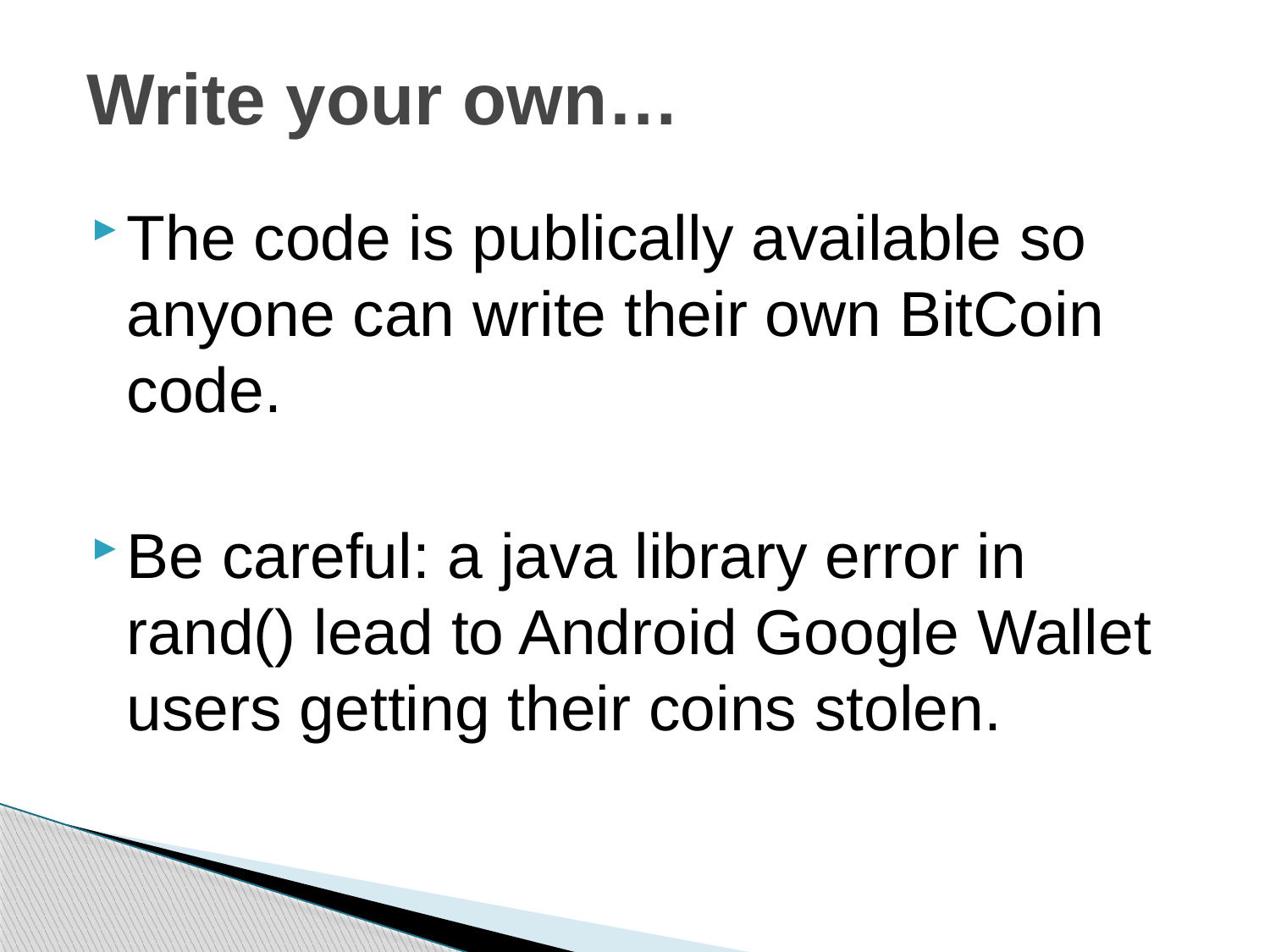

# Write your own…
The code is publically available so anyone can write their own BitCoin code.

Be careful: a java library error in rand() lead to Android Google Wallet users getting their coins stolen.